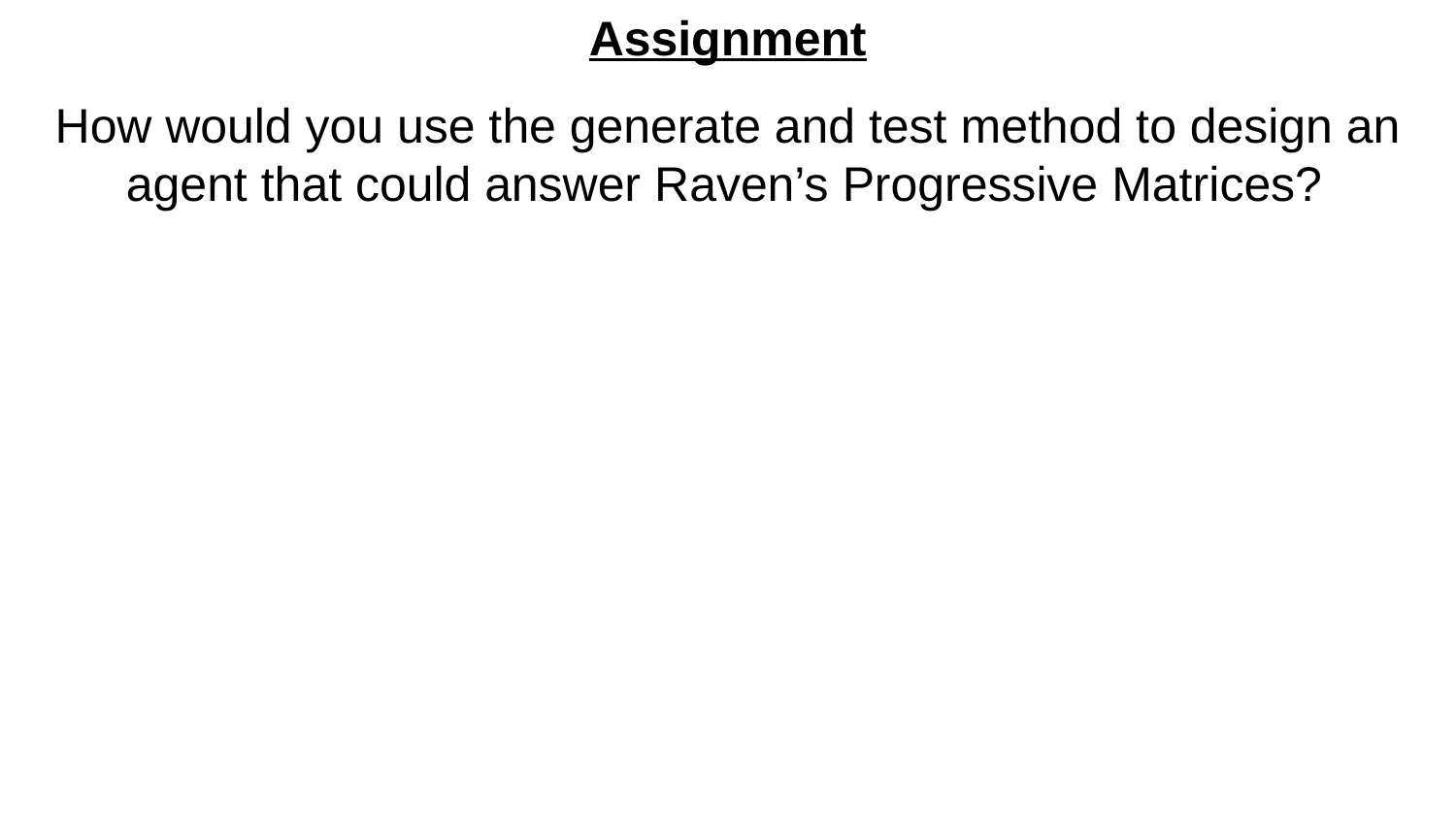

Assignment

How would you use the generate and test method to design an agent that could answer Raven’s Progressive Matrices?